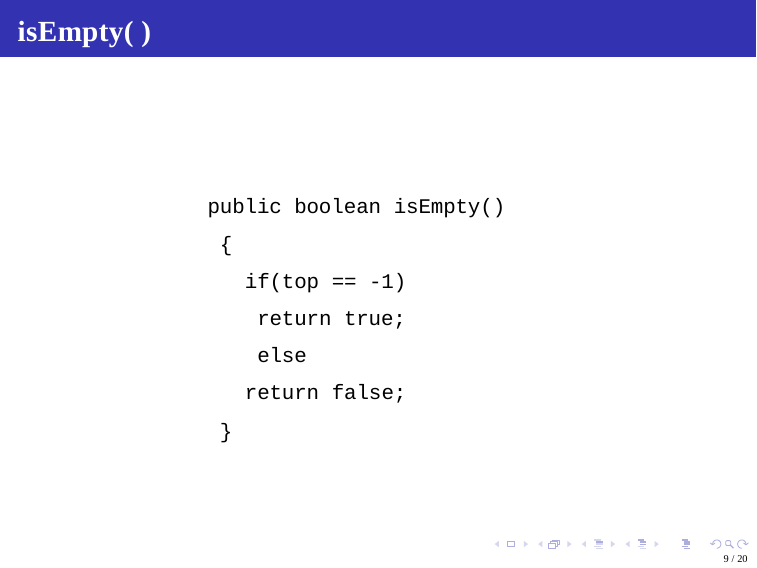

isEmpty( )
public boolean isEmpty()
{
if(top == -1)  return true;  else
return false;
}
9 / 20